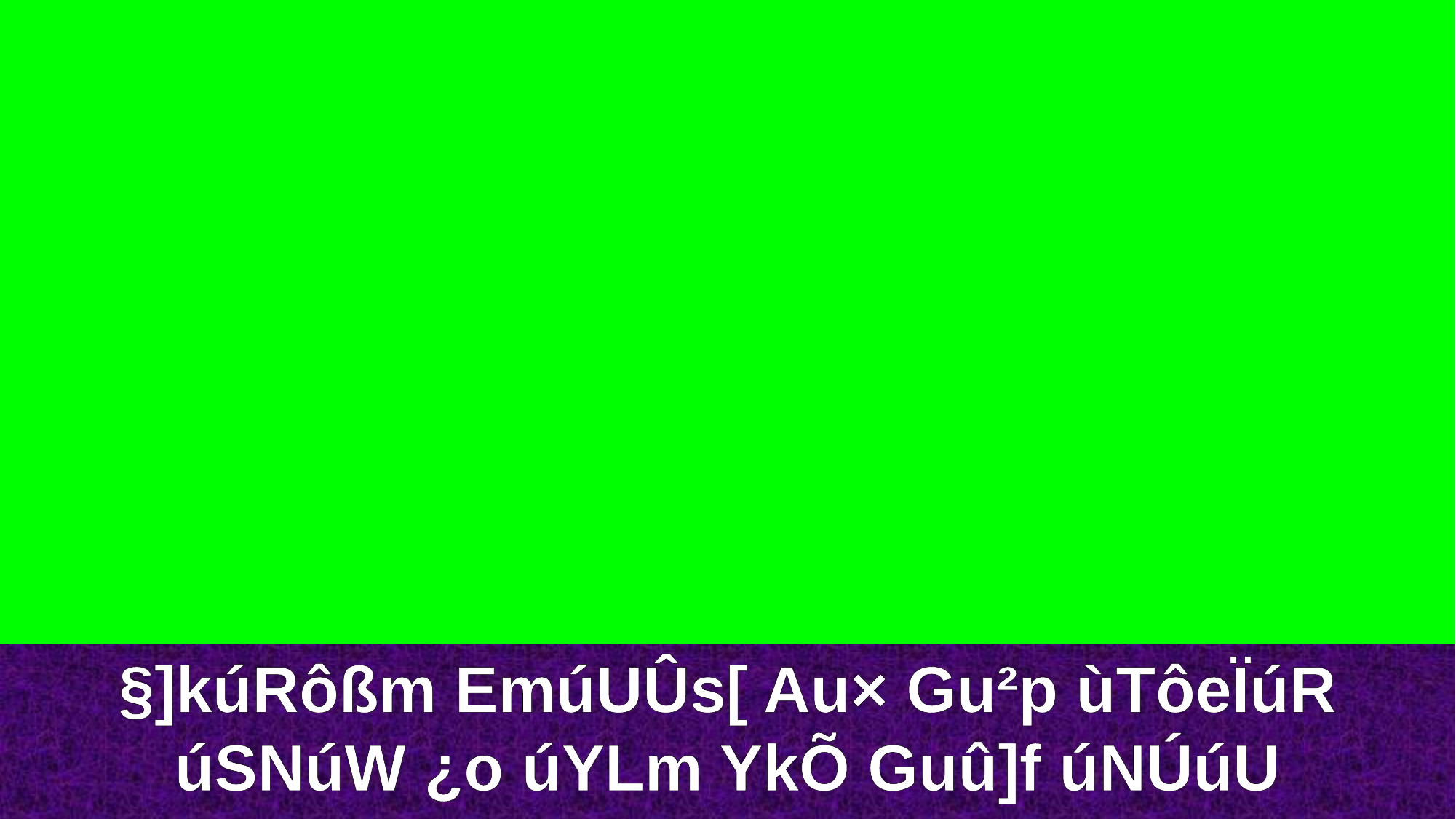

§]kúRôßm EmúUÛs[ Au× Gu²p ùTôeÏúR úSNúW ¿o úYLm YkÕ Guû]f úNÚúU